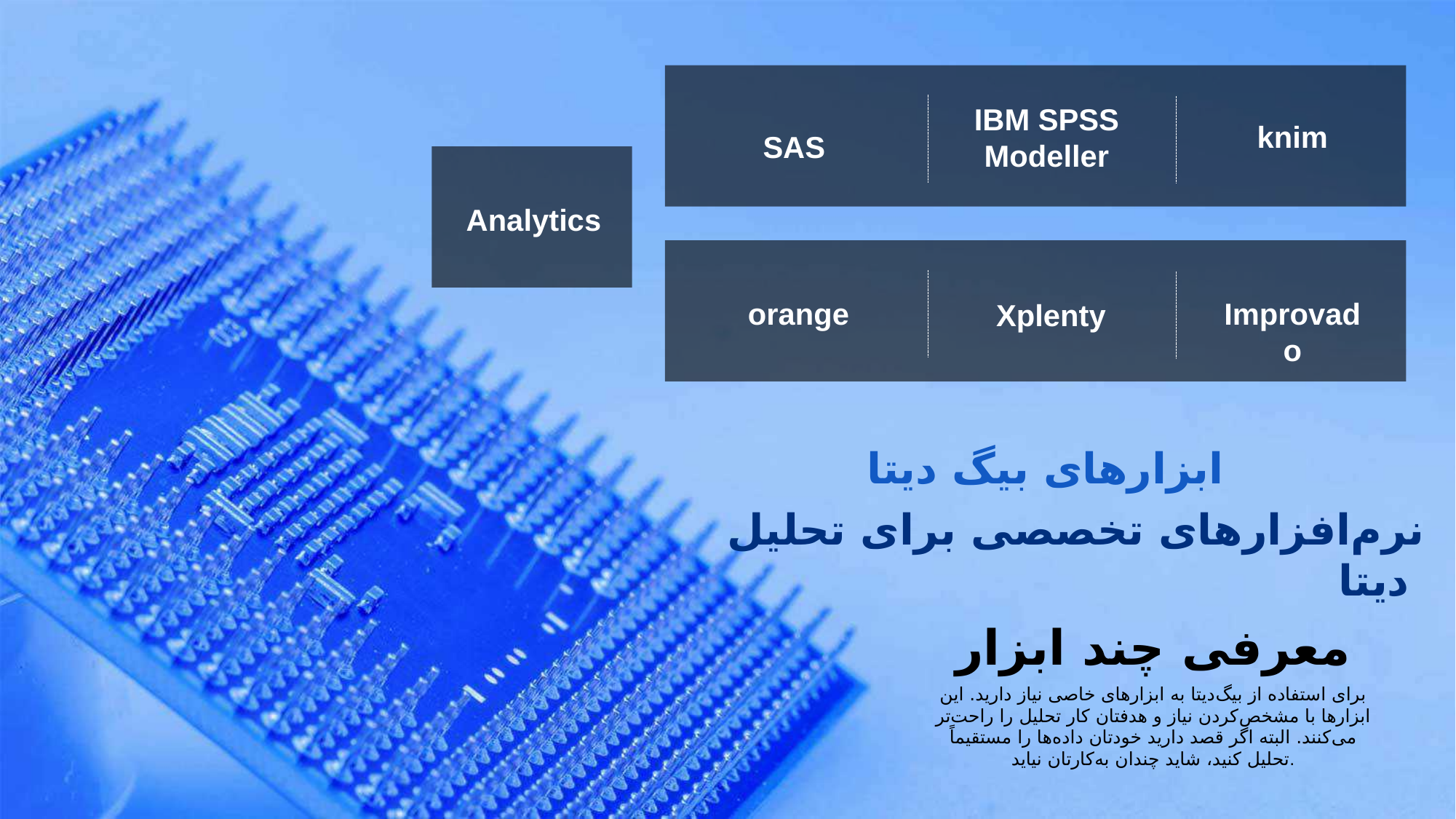

IBM SPSS Modeller
knim
SAS

Analytics

Improvado
orange
Xplenty
ابزارهای بیگ دیتا
نرم‌افزار‌های تخصصی برای تحلیل دیتا
معرفی چند ابزار
برای استفاده از بیگ‌دیتا به ابزارهای خاصی نیاز دارید. این ابزارها با مشخص‌‌کردن نیاز و هدفتان کار تحلیل را راحت‌تر می‌کنند. البته اگر قصد دارید خودتان داده‌ها را مستقیماً تحلیل کنید، شاید چندان به‌کارتان نیاید.